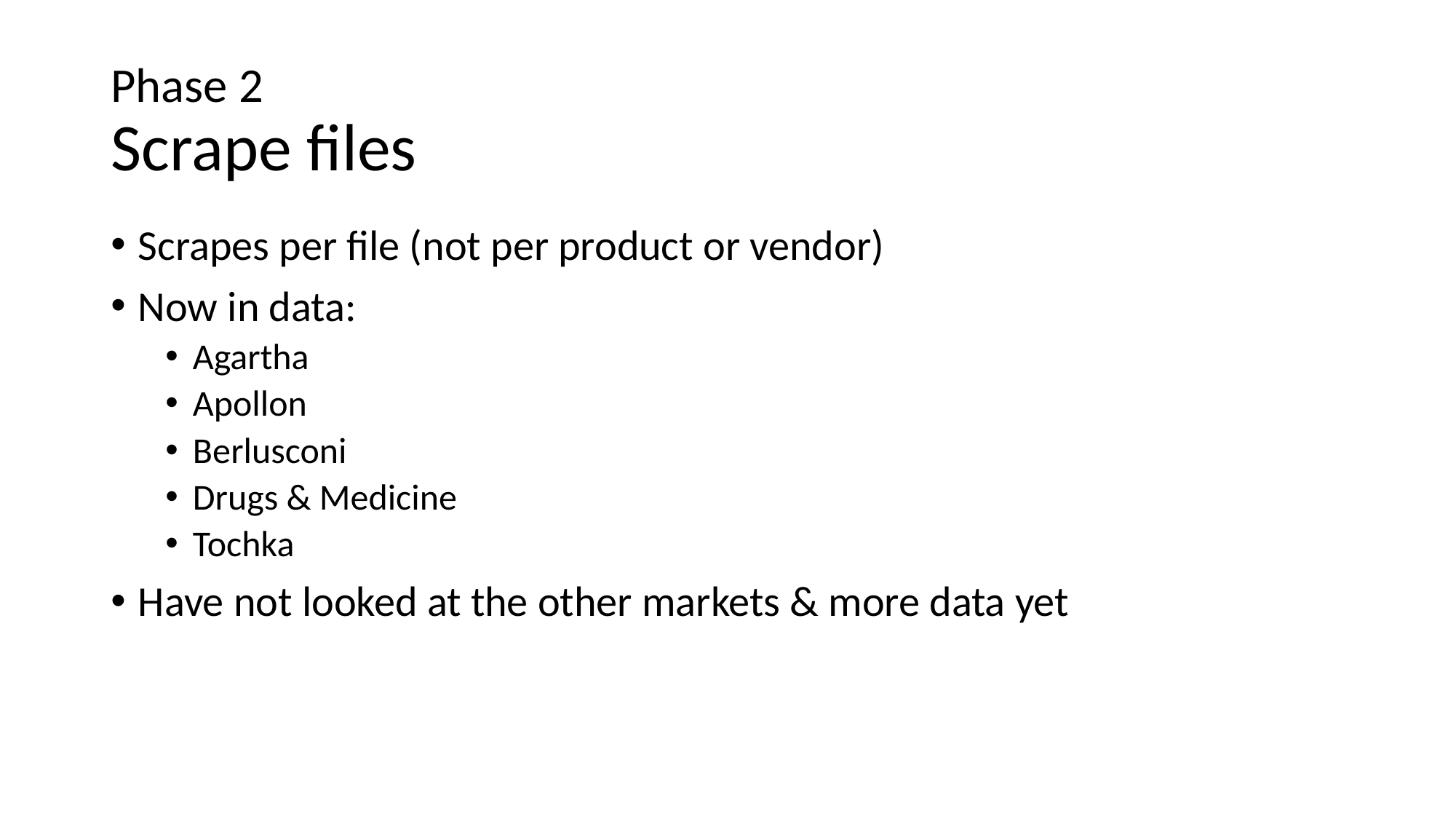

# Phase 2 Scrape files
Scrapes per file (not per product or vendor)
Now in data:
Agartha
Apollon
Berlusconi
Drugs & Medicine
Tochka
Have not looked at the other markets & more data yet